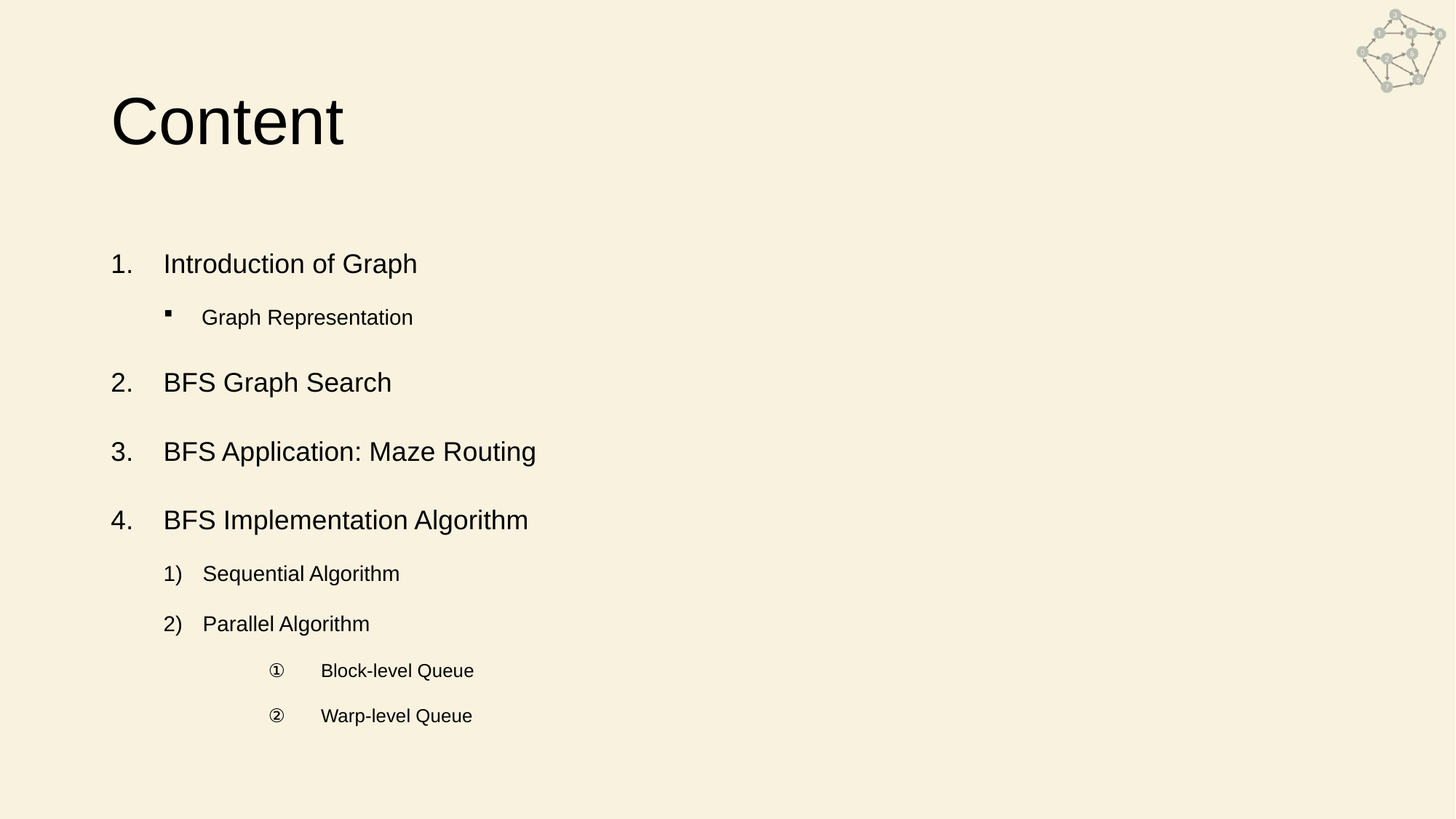

# Content
Introduction of Graph
  Graph Representation
BFS Graph Search
BFS Application: Maze Routing
BFS Implementation Algorithm
Sequential Algorithm
Parallel Algorithm
Block-level Queue
Warp-level Queue